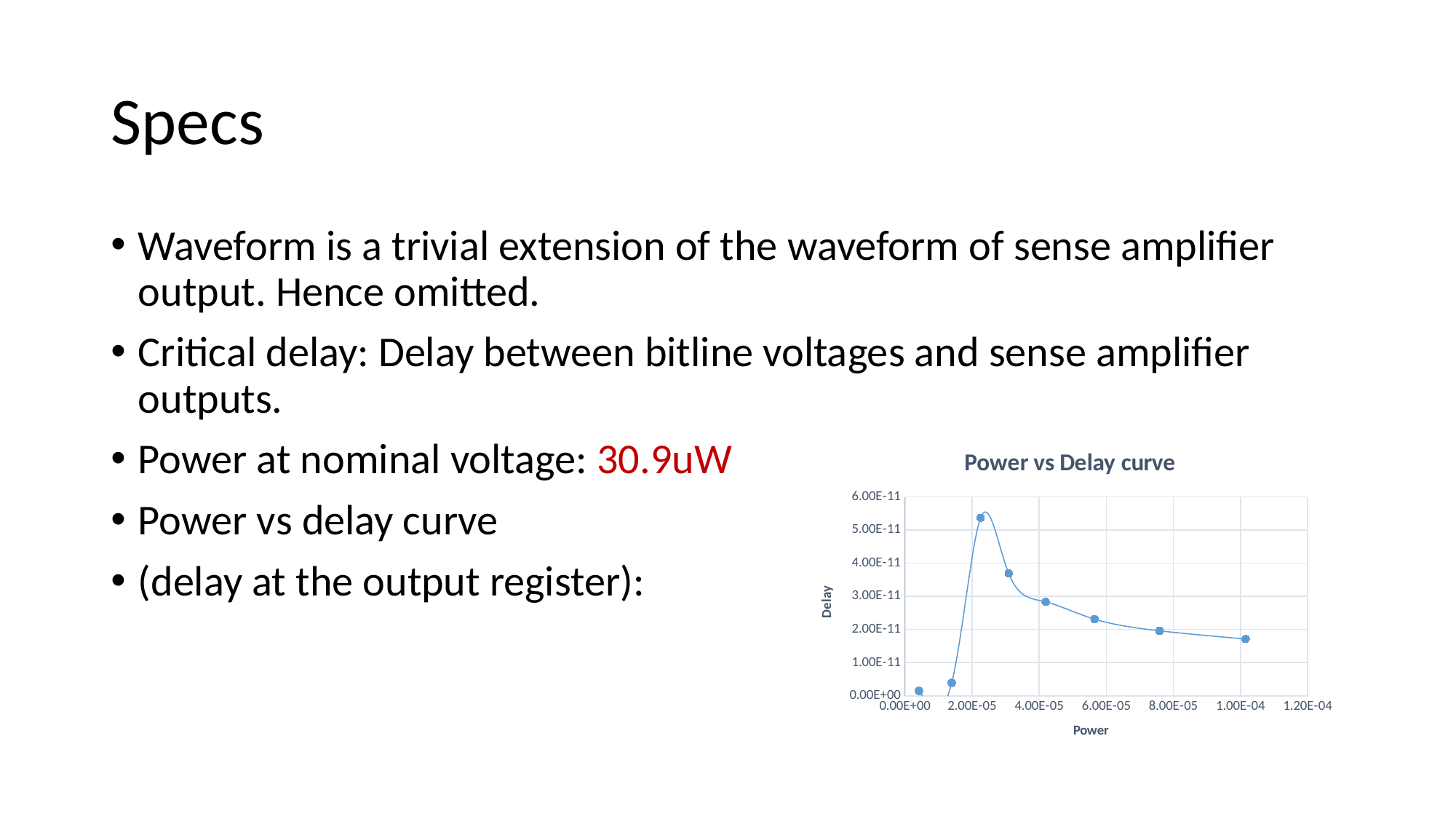

# Specs
Waveform is a trivial extension of the waveform of sense amplifier output. Hence omitted.
Critical delay: Delay between bitline voltages and sense amplifier outputs.
Power at nominal voltage: 30.9uW
Power vs delay curve
(delay at the output register):

### Chart: Power vs Delay curve

| Category | Delay Y |
|---|---|